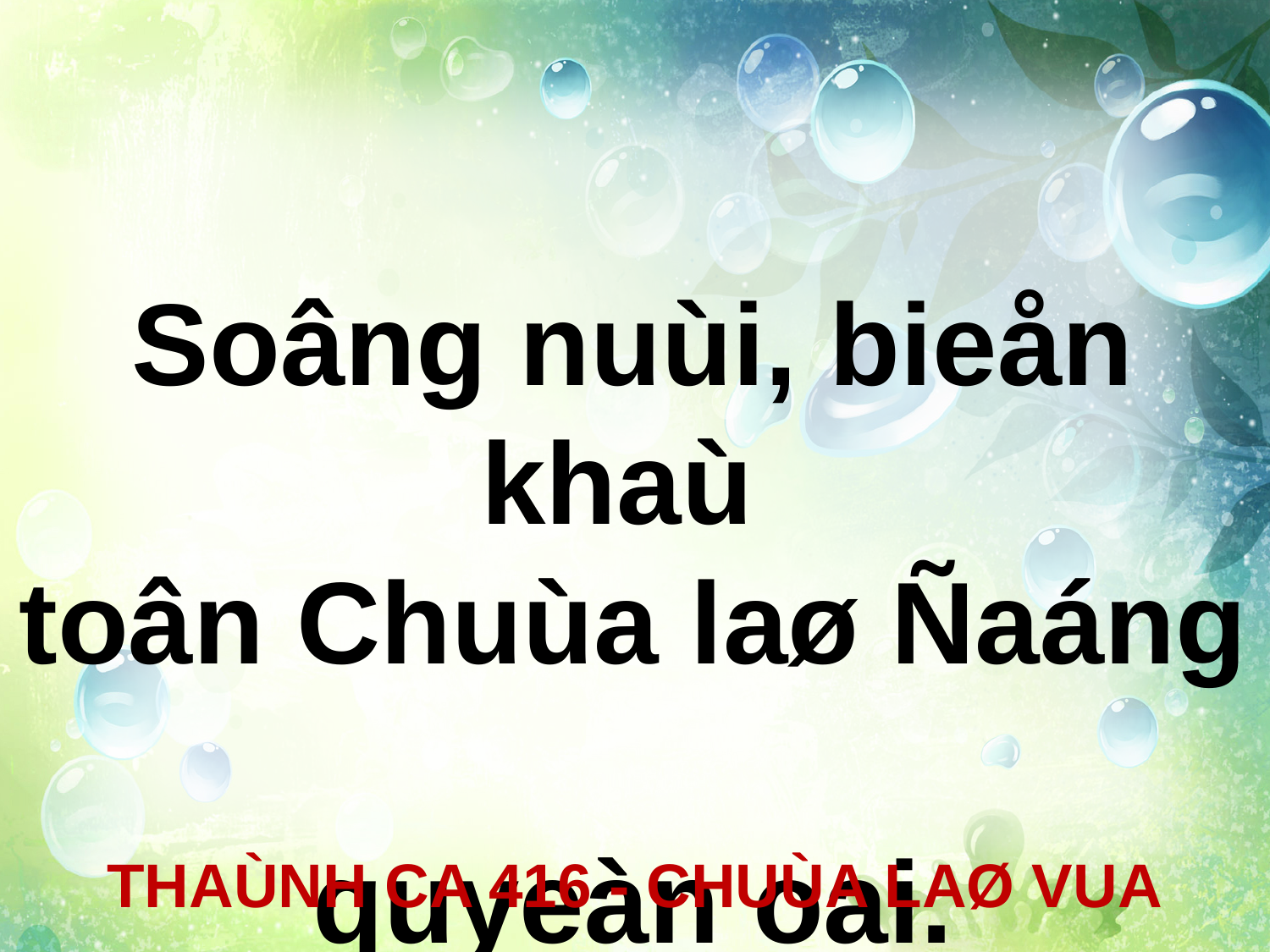

Soâng nuùi, bieån khaù
toân Chuùa laø Ñaáng
quyeàn oai.
THAÙNH CA 416 - CHUÙA LAØ VUA